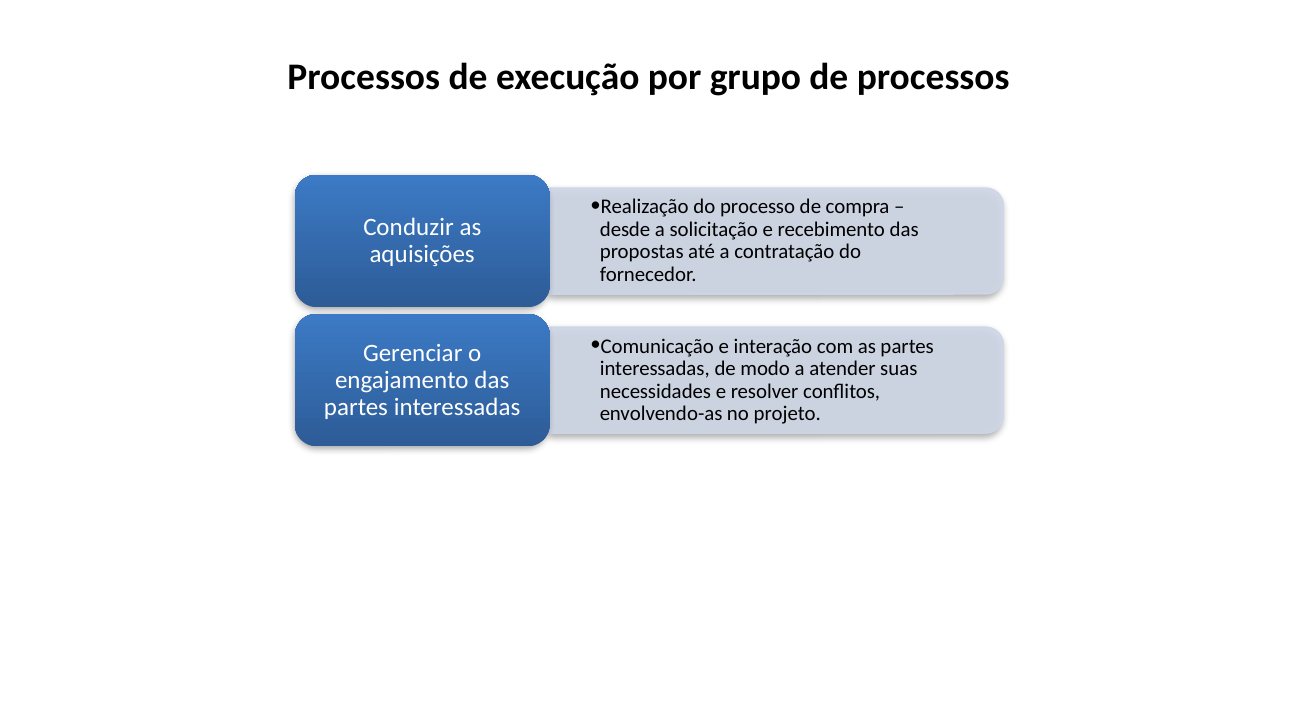

Processos de execução por grupo de processos

Conduzir as aquisições
Realização do processo de compra – desde a solicitação e recebimento das propostas até a contratação do fornecedor.

Gerenciar o engajamento das partes interessadas
Comunicação e interação com as partes interessadas, de modo a atender suas necessidades e resolver conflitos, envolvendo-as no projeto.